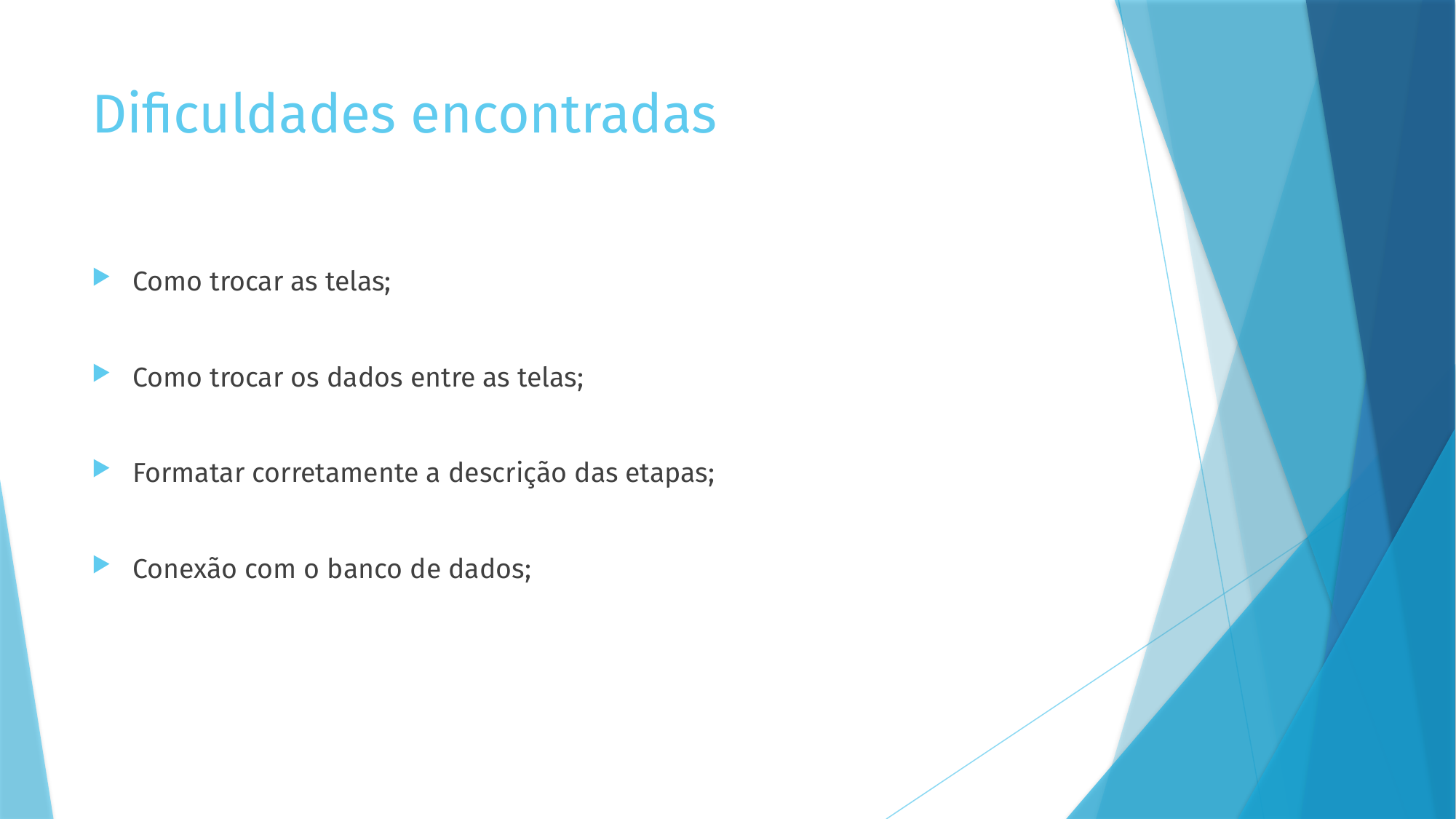

# Dificuldades encontradas
Como trocar as telas;

Como trocar os dados entre as telas;

Formatar corretamente a descrição das etapas;

Conexão com o banco de dados;